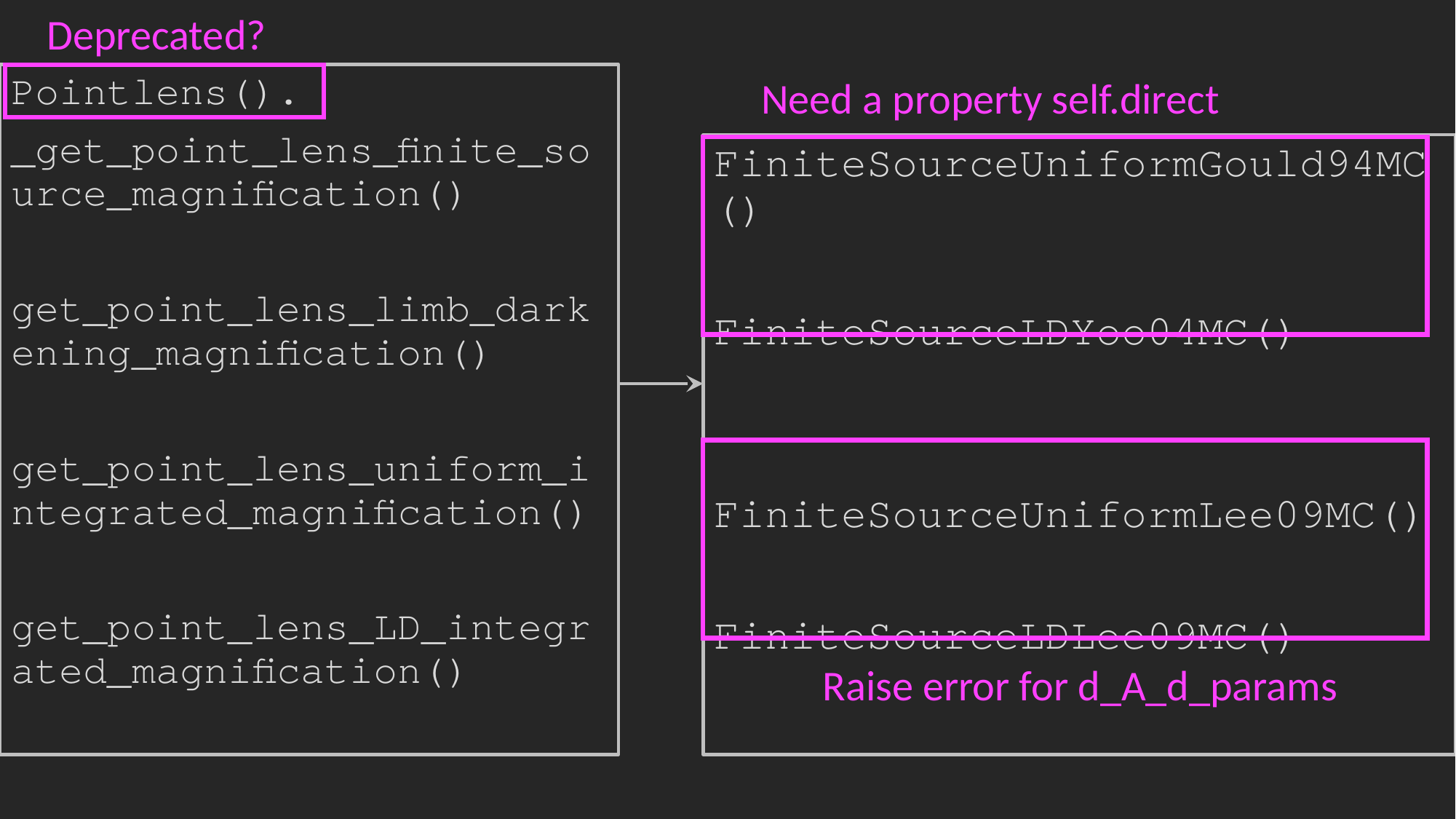

Deprecated?

Pointlens().
_get_point_lens_finite_source_magnification()

get_point_lens_limb_darkening_magnification()

get_point_lens_uniform_integrated_magnification()

get_point_lens_LD_integrated_magnification()

Need a property self.direct

FiniteSourceUniformGould94MC()

FiniteSourceLDYoo04MC()

FiniteSourceUniformLee09MC()

FiniteSourceLDLee09MC()

Raise error for d_A_d_params